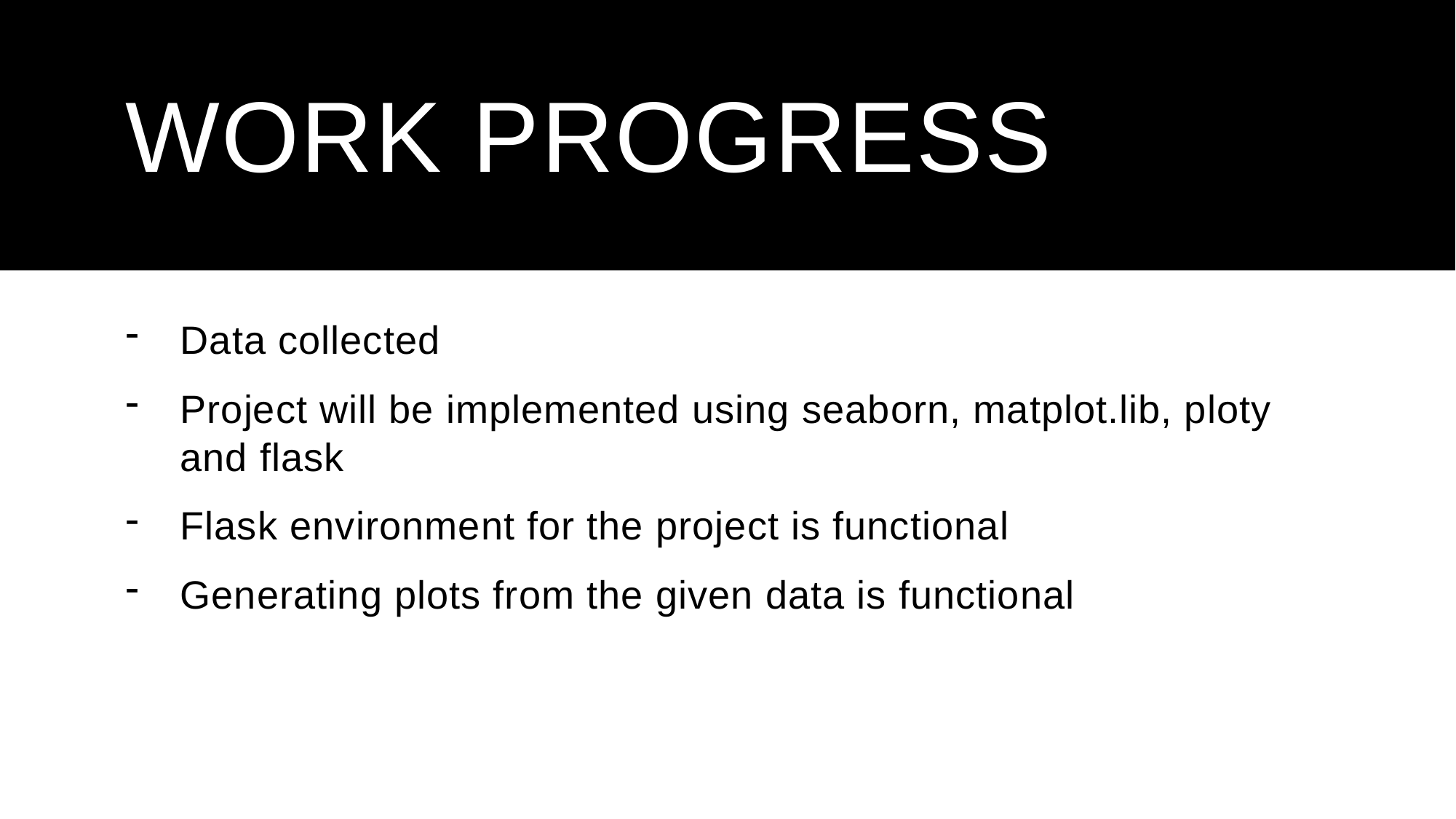

# Work progress
Data collected
Project will be implemented using seaborn, matplot.lib, ploty and flask
Flask environment for the project is functional
Generating plots from the given data is functional